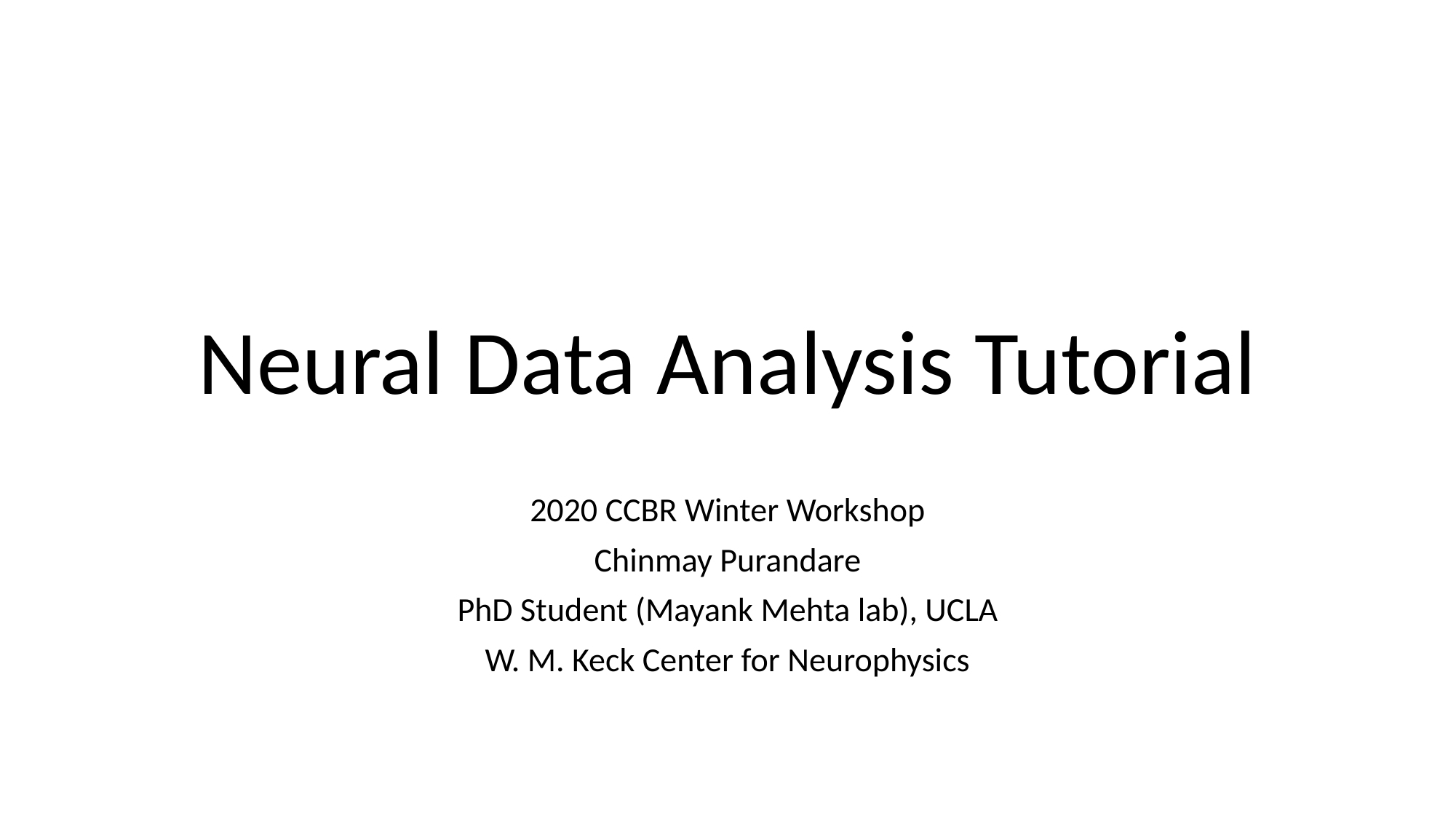

# Neural Data Analysis Tutorial
2020 CCBR Winter Workshop
Chinmay Purandare
PhD Student (Mayank Mehta lab), UCLA
W. M. Keck Center for Neurophysics